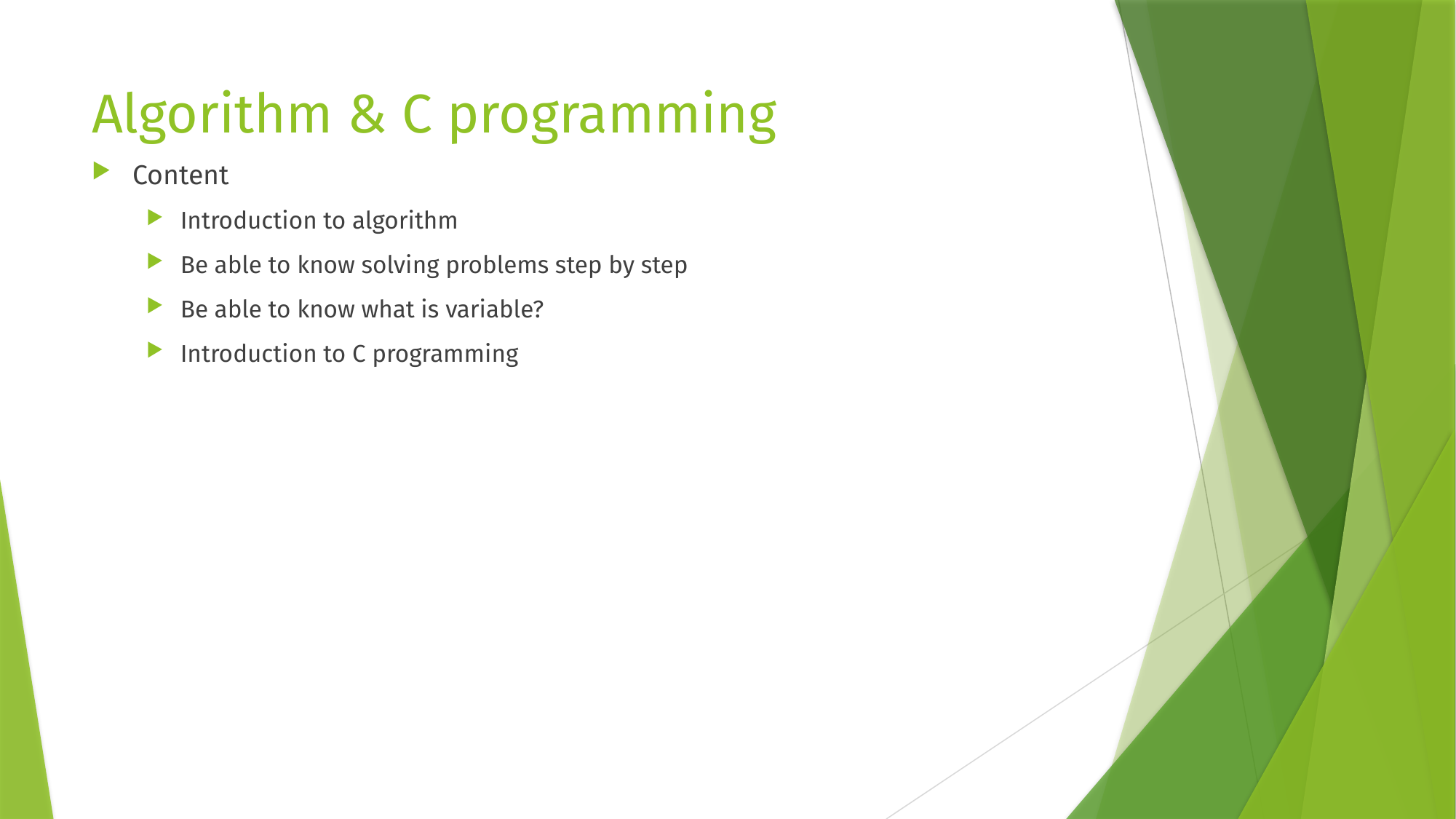

# Algorithm & C programming
Content
Introduction to algorithm
Be able to know solving problems step by step
Be able to know what is variable?
Introduction to C programming